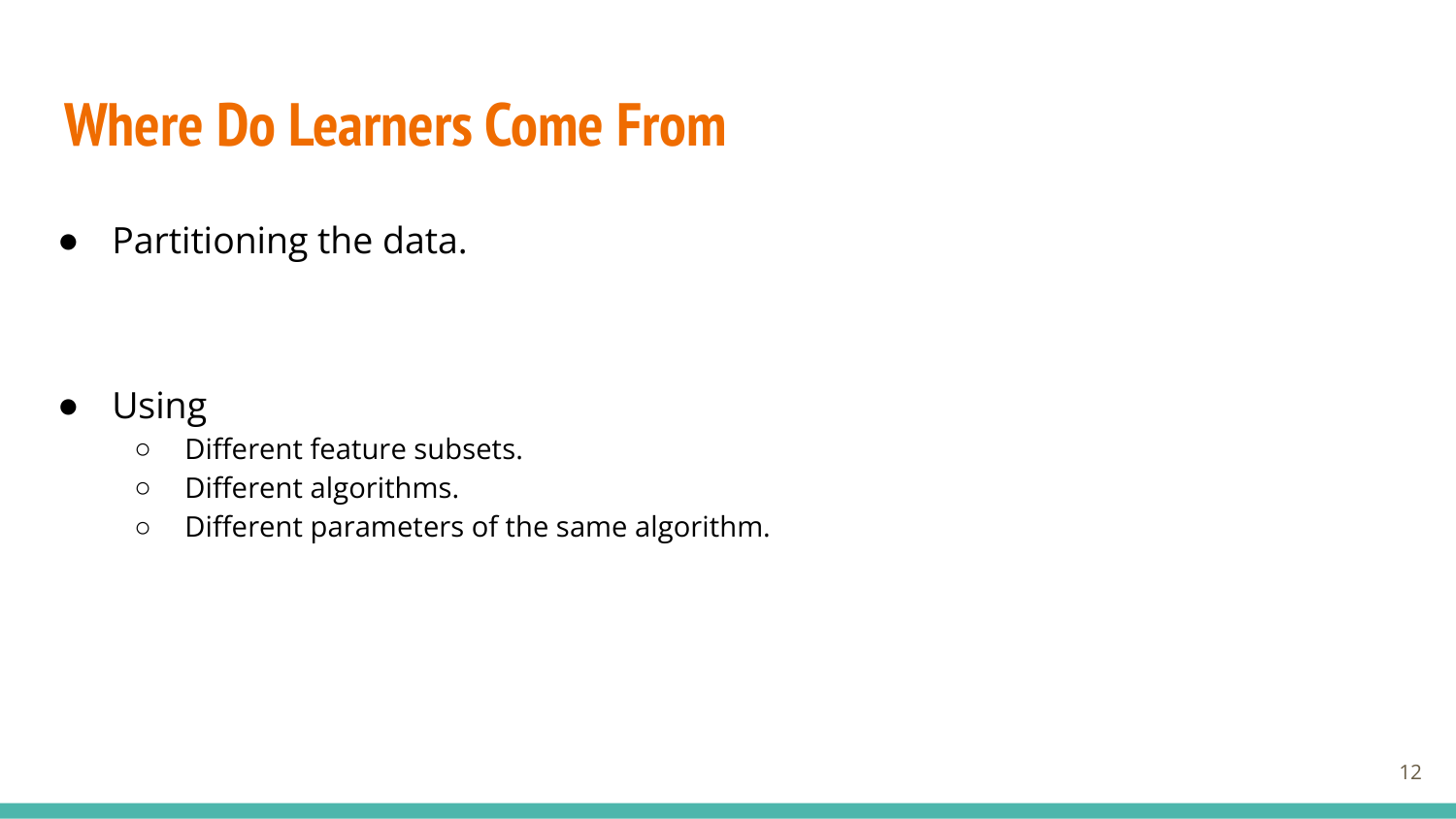

# Where Do Learners Come From
Partitioning the data.

Using
Different feature subsets.
Different algorithms.
Different parameters of the same algorithm.

12